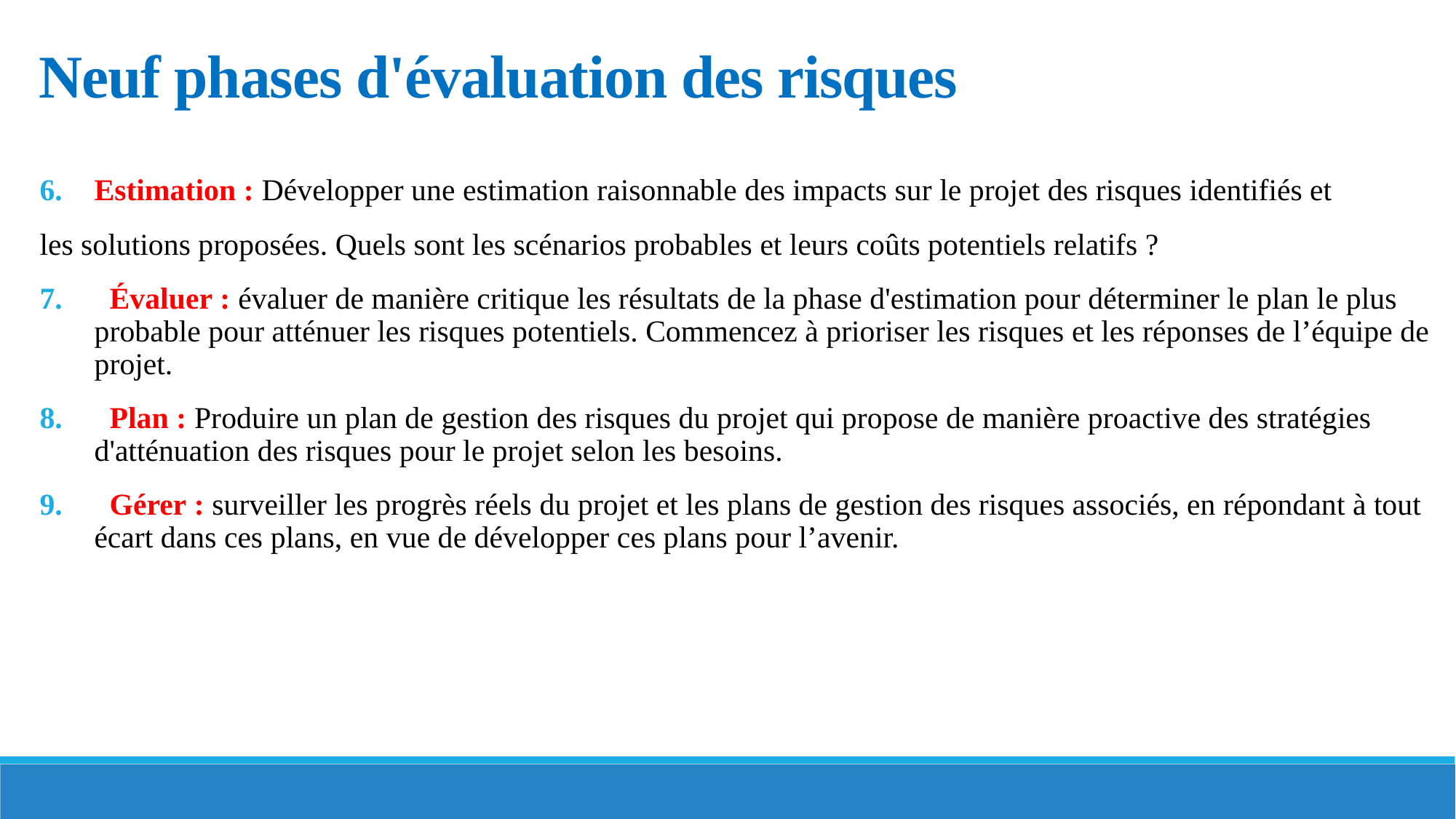

Neuf phases d'évaluation des risques
Estimation : Développer une estimation raisonnable des impacts sur le projet des risques identifiés et
les solutions proposées. Quels sont les scénarios probables et leurs coûts potentiels relatifs ?
  Évaluer : évaluer de manière critique les résultats de la phase d'estimation pour déterminer le plan le plus probable pour atténuer les risques potentiels. Commencez à prioriser les risques et les réponses de l’équipe de projet.
  Plan : Produire un plan de gestion des risques du projet qui propose de manière proactive des stratégies d'atténuation des risques pour le projet selon les besoins.
  Gérer : surveiller les progrès réels du projet et les plans de gestion des risques associés, en répondant à tout écart dans ces plans, en vue de développer ces plans pour l’avenir.